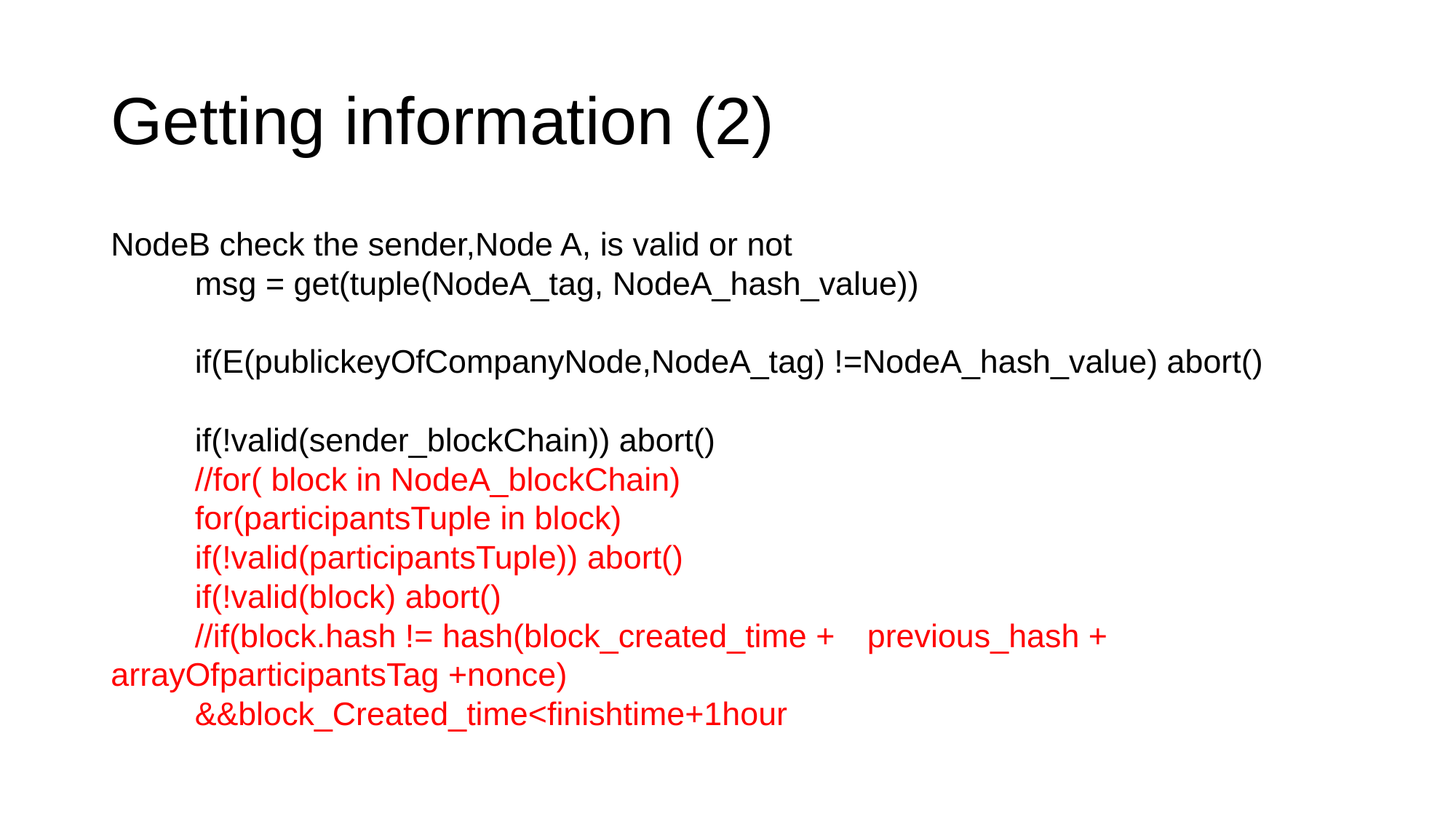

# Getting information (2)
NodeB check the sender,Node A, is valid or not
	msg = get(tuple(NodeA_tag, NodeA_hash_value))

	if(E(publickeyOfCompanyNode,NodeA_tag) !=NodeA_hash_value) abort()

	if(!valid(sender_blockChain)) abort()
		//for( block in NodeA_blockChain)
			for(participantsTuple in block)
				if(!valid(participantsTuple)) abort()
			if(!valid(block) abort()
				//if(block.hash != hash(block_created_time + 				previous_hash + arrayOfparticipantsTag +nonce)
				&&block_Created_time<finishtime+1hour